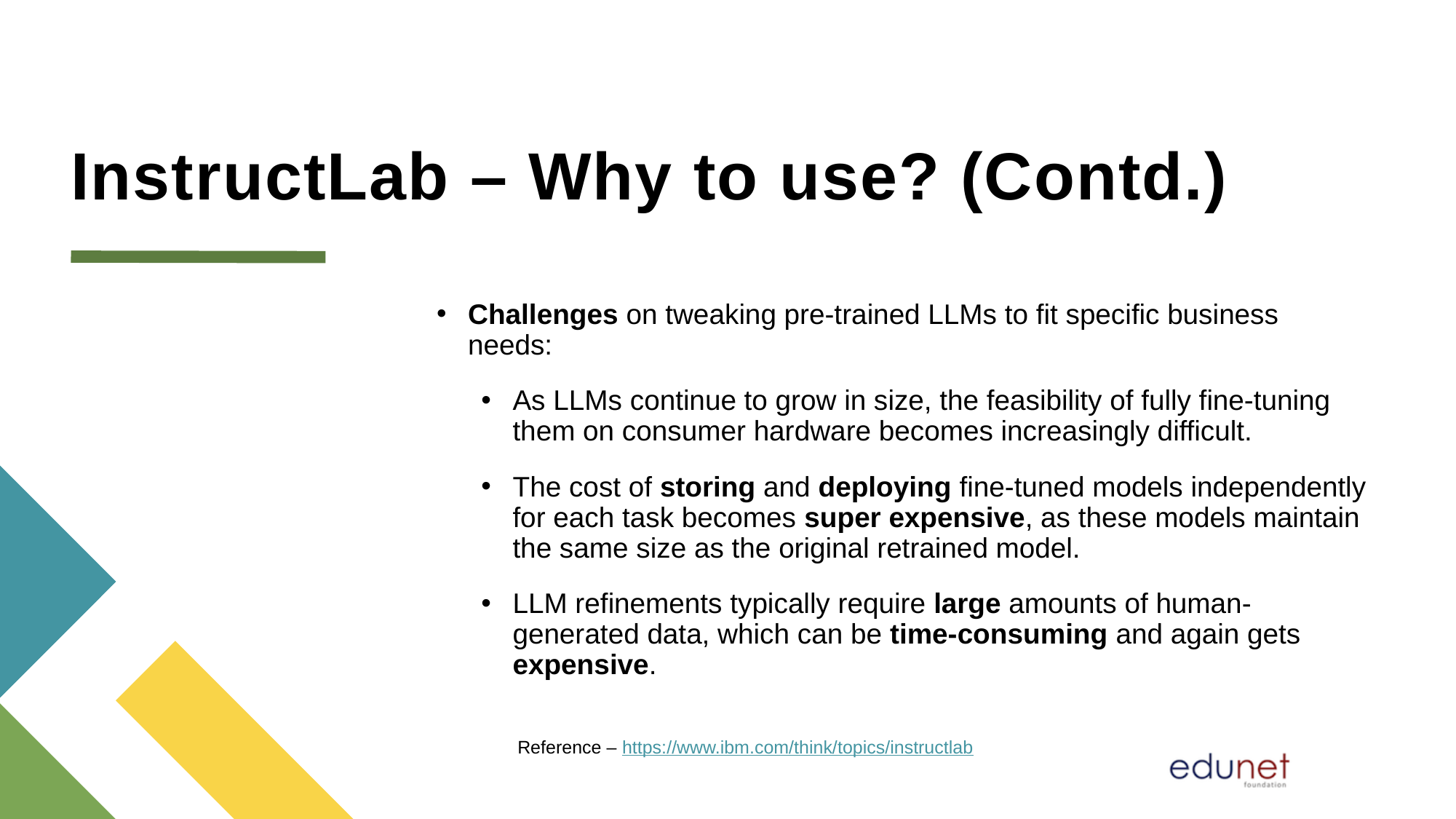

# InstructLab – Why to use? (Contd.)
Challenges on tweaking pre-trained LLMs to fit specific business needs:
As LLMs continue to grow in size, the feasibility of fully fine-tuning them on consumer hardware becomes increasingly difficult.
The cost of storing and deploying fine-tuned models independently for each task becomes super expensive, as these models maintain the same size as the original retrained model.
LLM refinements typically require large amounts of human-generated data, which can be time-consuming and again gets expensive.

Reference – https://www.ibm.com/think/topics/instructlab